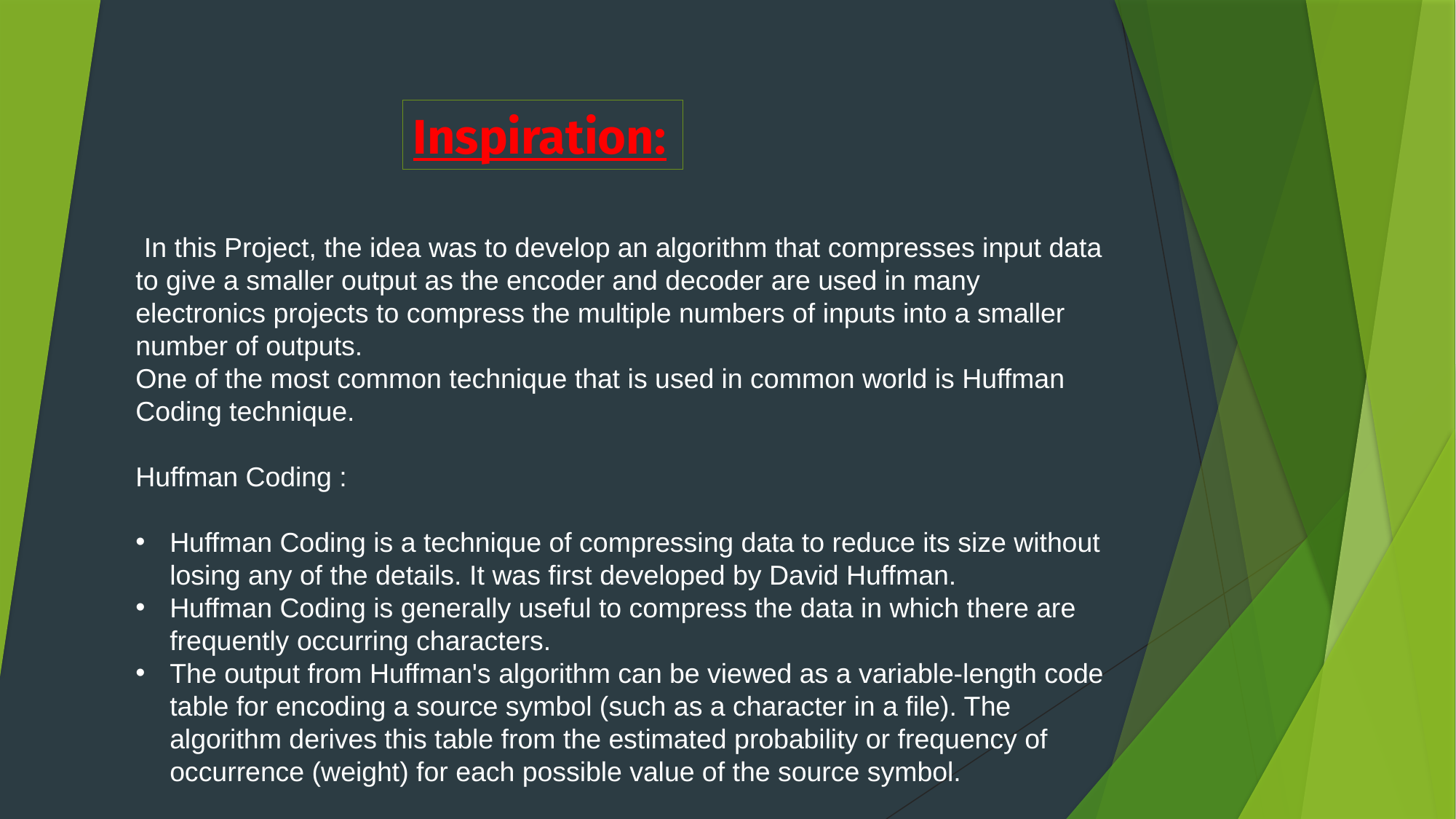

Inspiration:
 In this Project, the idea was to develop an algorithm that compresses input data to give a smaller output as the encoder and decoder are used in many electronics projects to compress the multiple numbers of inputs into a smaller number of outputs.
One of the most common technique that is used in common world is Huffman Coding technique.

Huffman Coding :

Huffman Coding is a technique of compressing data to reduce its size without losing any of the details. It was first developed by David Huffman.
Huffman Coding is generally useful to compress the data in which there are frequently occurring characters.
The output from Huffman's algorithm can be viewed as a variable-length code table for encoding a source symbol (such as a character in a file). The algorithm derives this table from the estimated probability or frequency of occurrence (weight) for each possible value of the source symbol.

Your text here